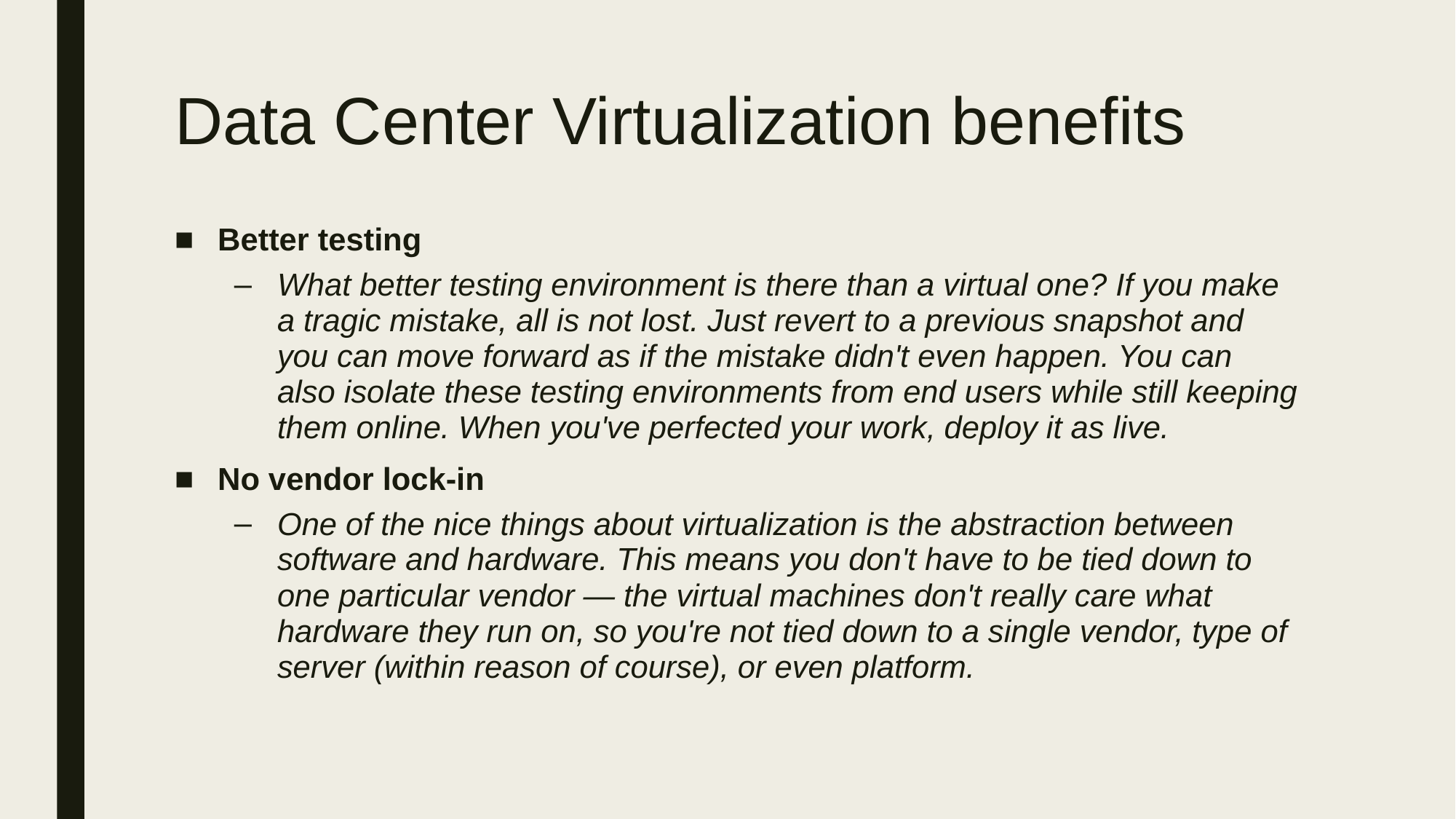

# Data Center Virtualization benefits
Better testing
What better testing environment is there than a virtual one? If you make a tragic mistake, all is not lost. Just revert to a previous snapshot and you can move forward as if the mistake didn't even happen. You can also isolate these testing environments from end users while still keeping them online. When you've perfected your work, deploy it as live.
No vendor lock-in
One of the nice things about virtualization is the abstraction between software and hardware. This means you don't have to be tied down to one particular vendor — the virtual machines don't really care what hardware they run on, so you're not tied down to a single vendor, type of server (within reason of course), or even platform.